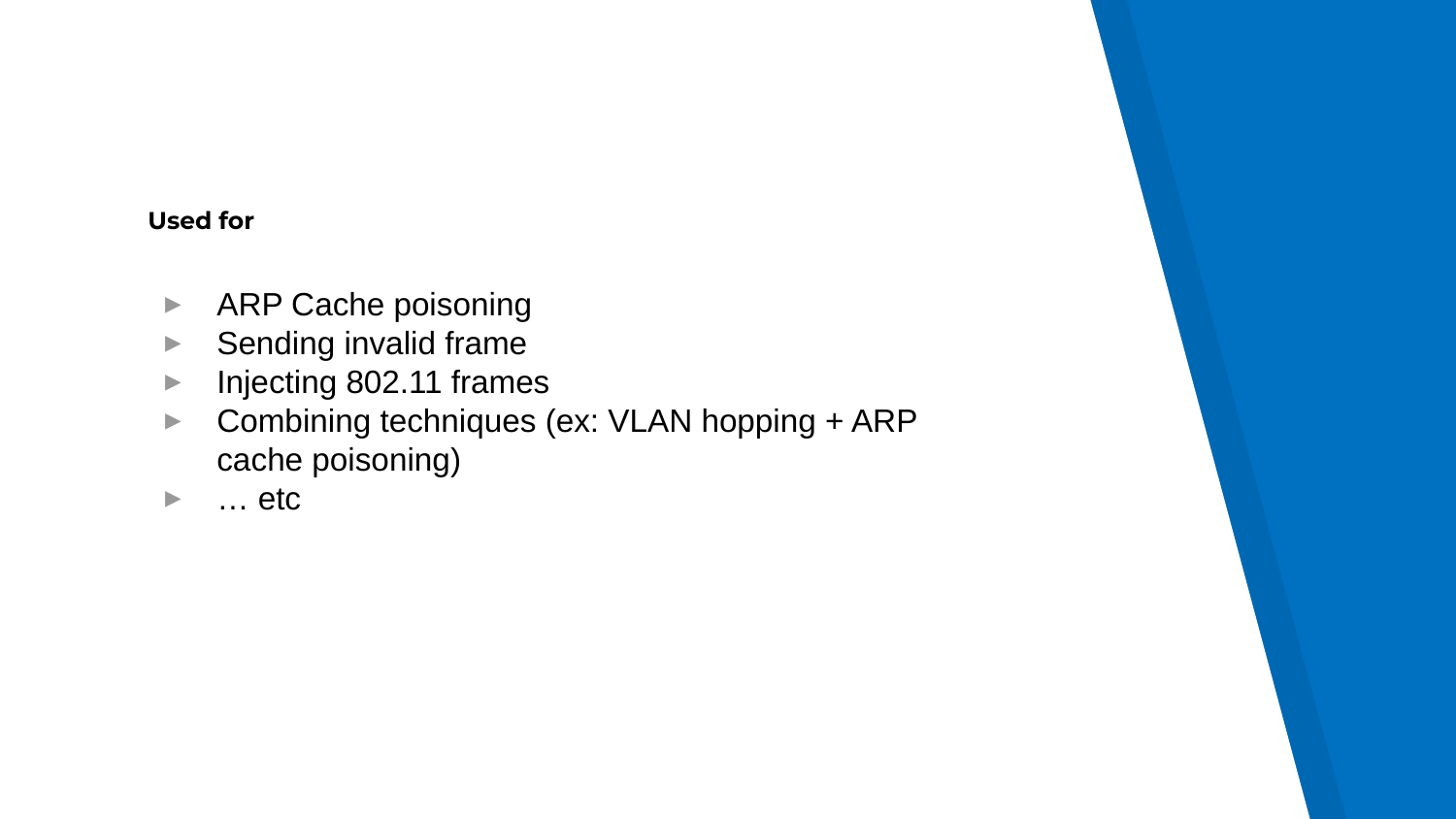

# Used for
ARP Cache poisoning
Sending invalid frame
Injecting 802.11 frames
Combining techniques (ex: VLAN hopping + ARP cache poisoning)
… etc